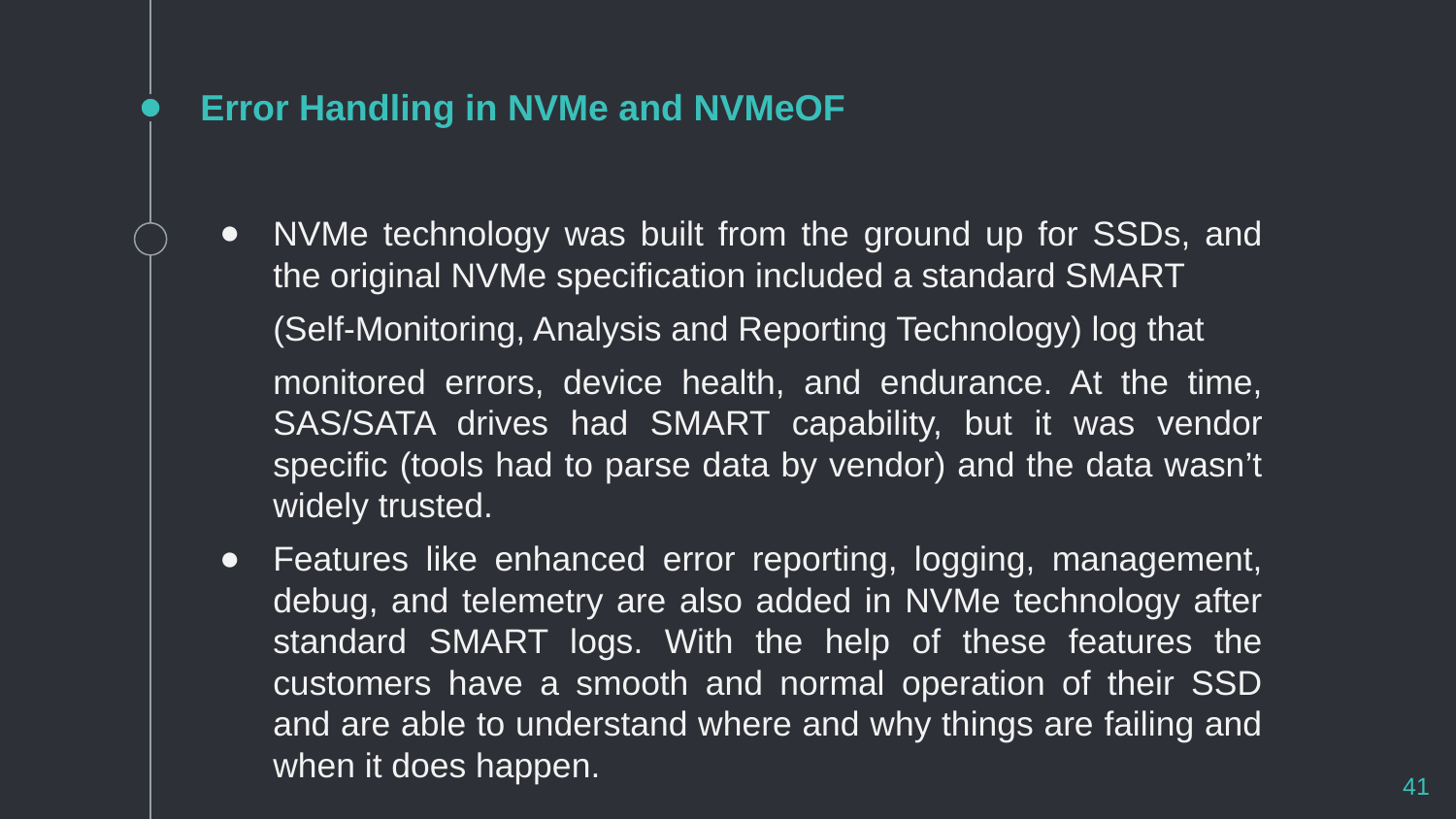

# Error Handling in NVMe and NVMeOF
NVMe technology was built from the ground up for SSDs, and the original NVMe specification included a standard SMART
(Self-Monitoring, Analysis and Reporting Technology) log that
monitored errors, device health, and endurance. At the time, SAS/SATA drives had SMART capability, but it was vendor specific (tools had to parse data by vendor) and the data wasn’t widely trusted.
Features like enhanced error reporting, logging, management, debug, and telemetry are also added in NVMe technology after standard SMART logs. With the help of these features the customers have a smooth and normal operation of their SSD and are able to understand where and why things are failing and when it does happen.
41